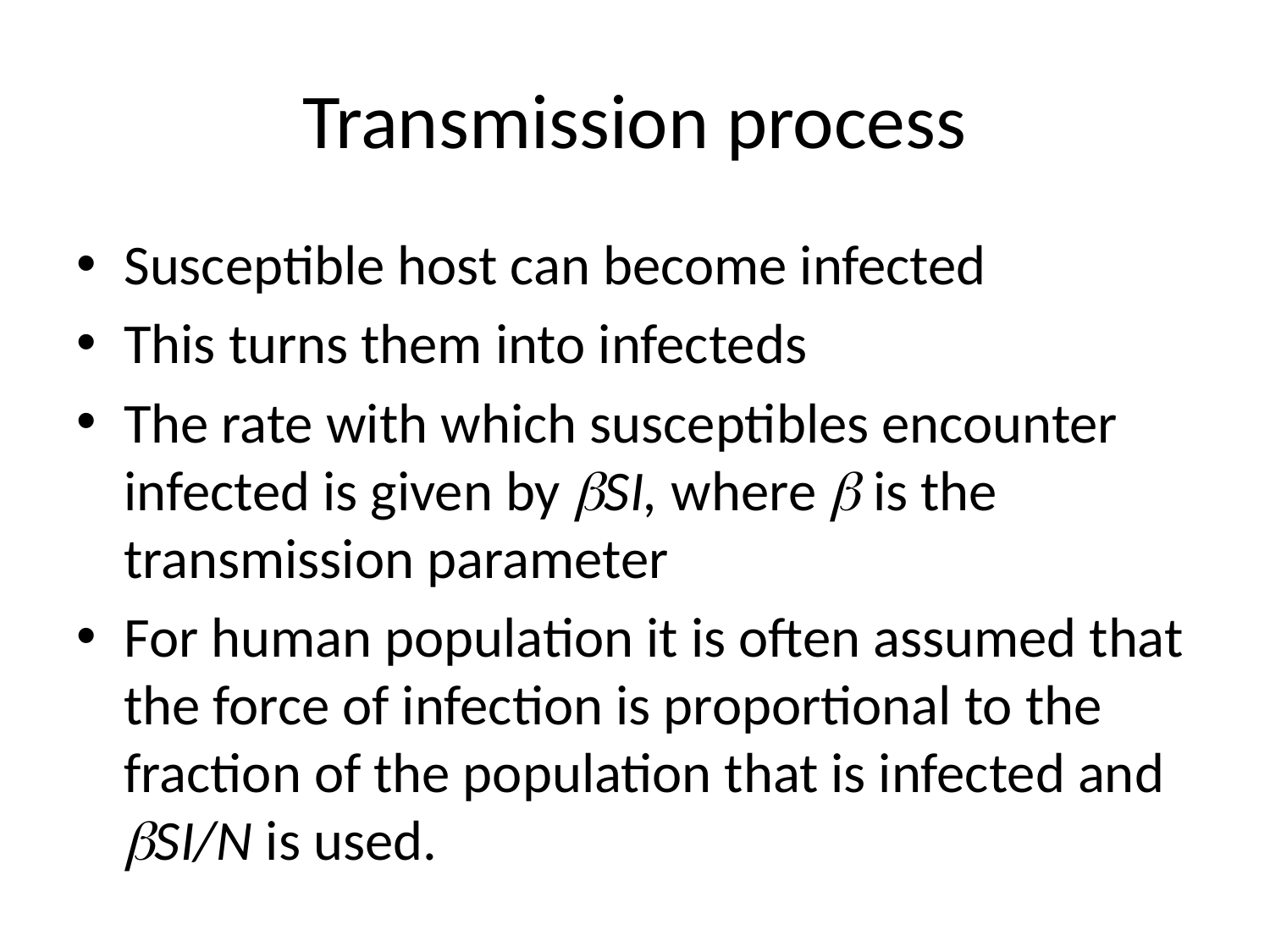

# Transmission process
Susceptible host can become infected
This turns them into infecteds
The rate with which susceptibles encounter infected is given by βSI, where β is the transmission parameter
For human population it is often assumed that the force of infection is proportional to the fraction of the population that is infected and βSI/N is used.